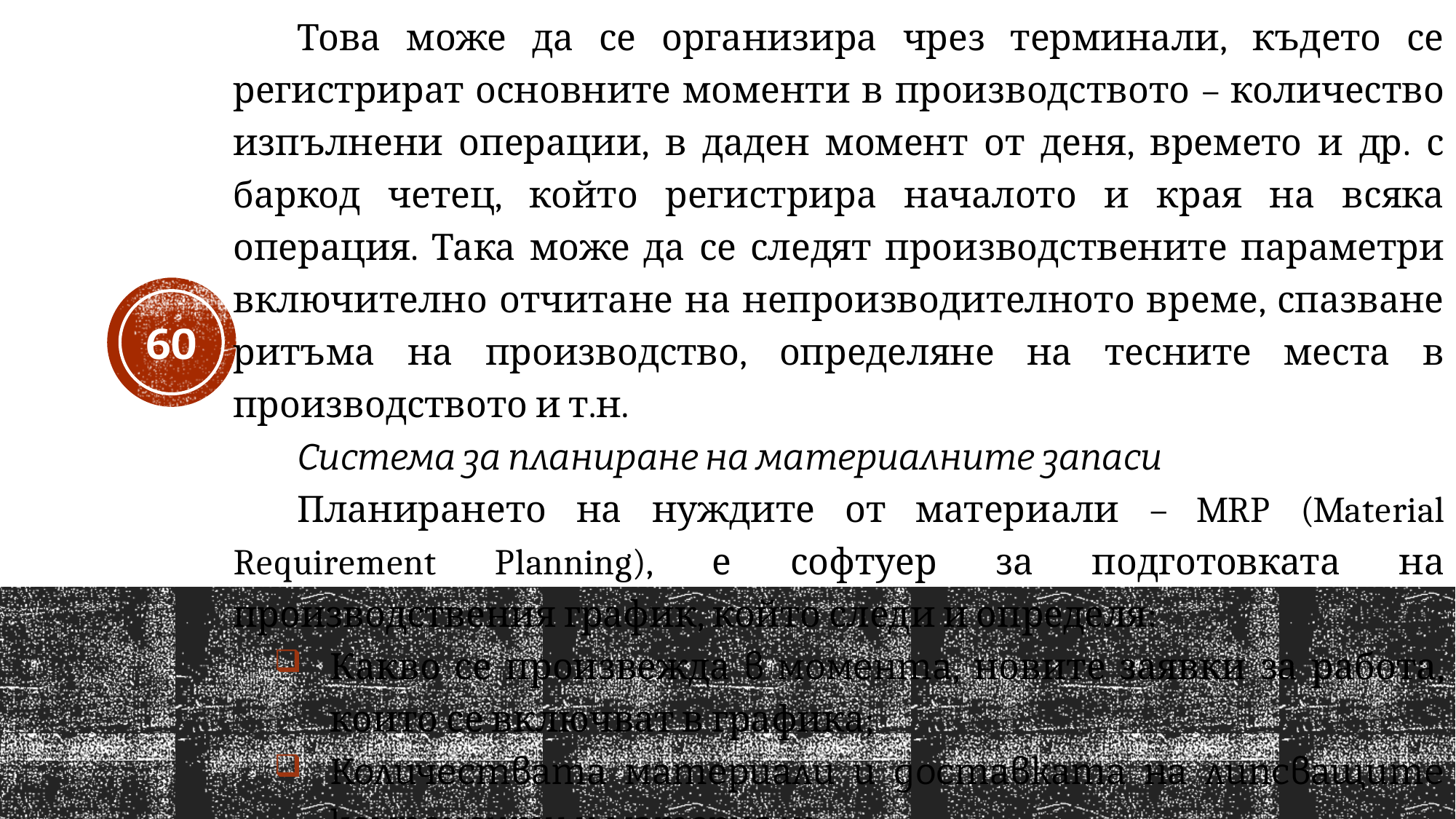

Това може да се организира чрез терминали, където се регистрират основните моменти в производството – количество изпълнени операции, в даден момент от деня, времето и др. с баркод четец, който регистрира началото и края на всяка операция. Така може да се следят производствените параметри включително отчитане на непроизводителното време, спазване ритъма на производство, определяне на тесните места в производството и т.н.
Система за планиране на материалните запаси
Планирането на нуждите от материали – MRP (Material Requirement Planning), е софтуер за подготовката на производствения график, който следи и определя:
Какво се произвежда в момента, новите заявки за работа, които се включват в графика;
Количествата материали и доставката на липсващите компоненти и материали;
60